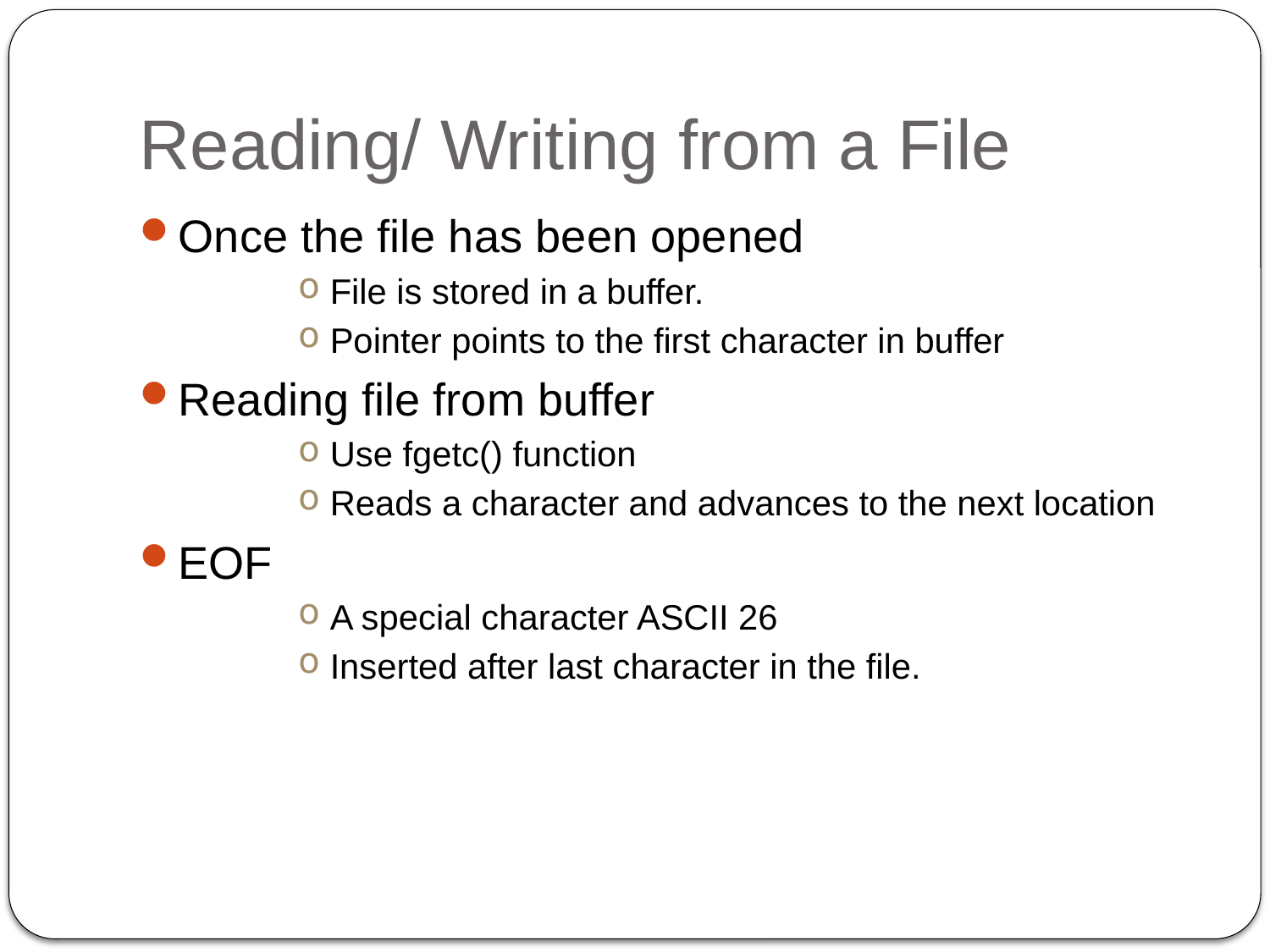

# Reading/ Writing from a File
Once the file has been opened
File is stored in a buffer.
Pointer points to the first character in buffer
Reading file from buffer
Use fgetc() function
Reads a character and advances to the next location
EOF
A special character ASCII 26
Inserted after last character in the file.